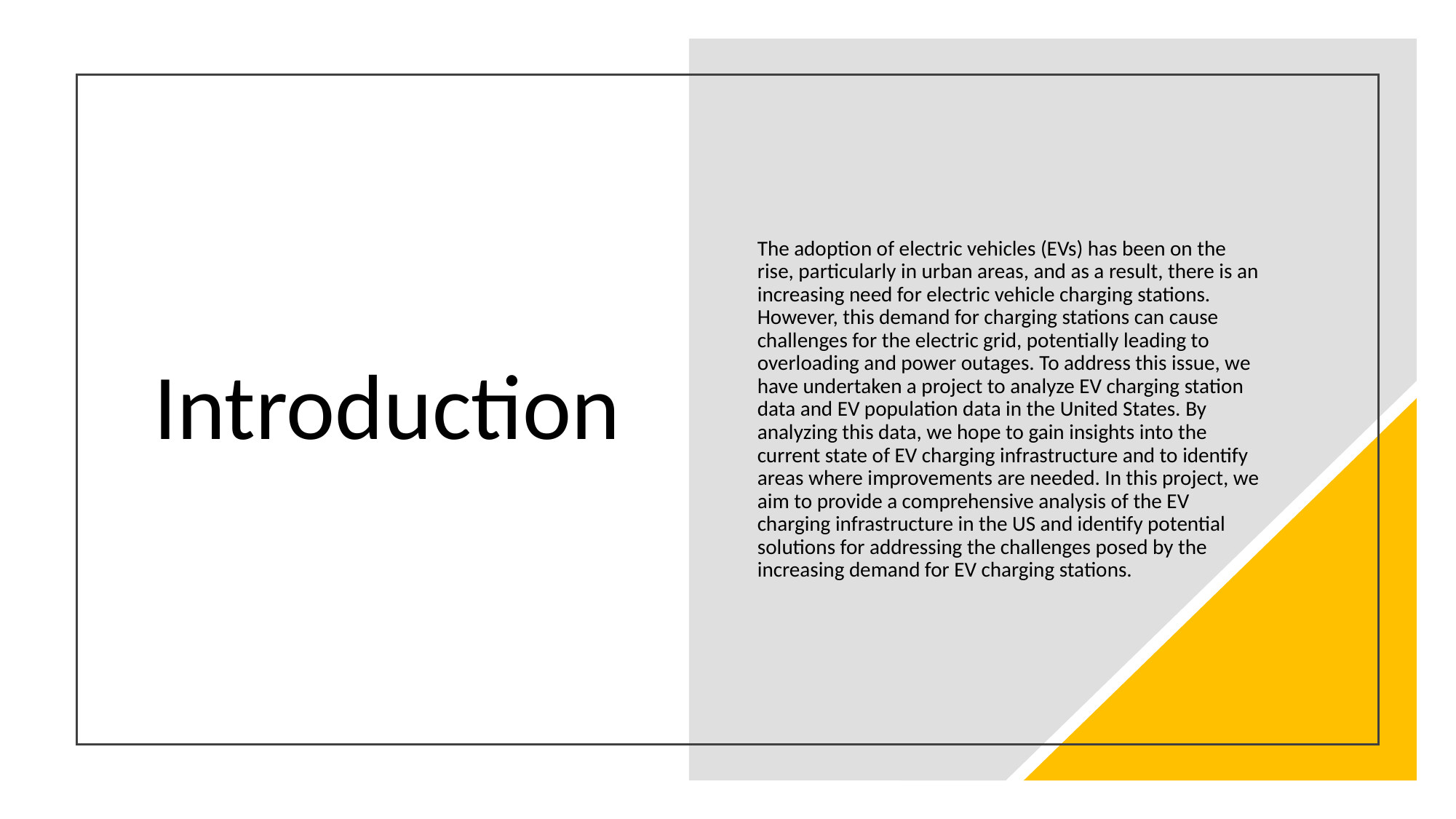

# Introduction
The adoption of electric vehicles (EVs) has been on the rise, particularly in urban areas, and as a result, there is an increasing need for electric vehicle charging stations. However, this demand for charging stations can cause challenges for the electric grid, potentially leading to overloading and power outages. To address this issue, we have undertaken a project to analyze EV charging station data and EV population data in the United States. By analyzing this data, we hope to gain insights into the current state of EV charging infrastructure and to identify areas where improvements are needed. In this project, we aim to provide a comprehensive analysis of the EV charging infrastructure in the US and identify potential solutions for addressing the challenges posed by the increasing demand for EV charging stations.